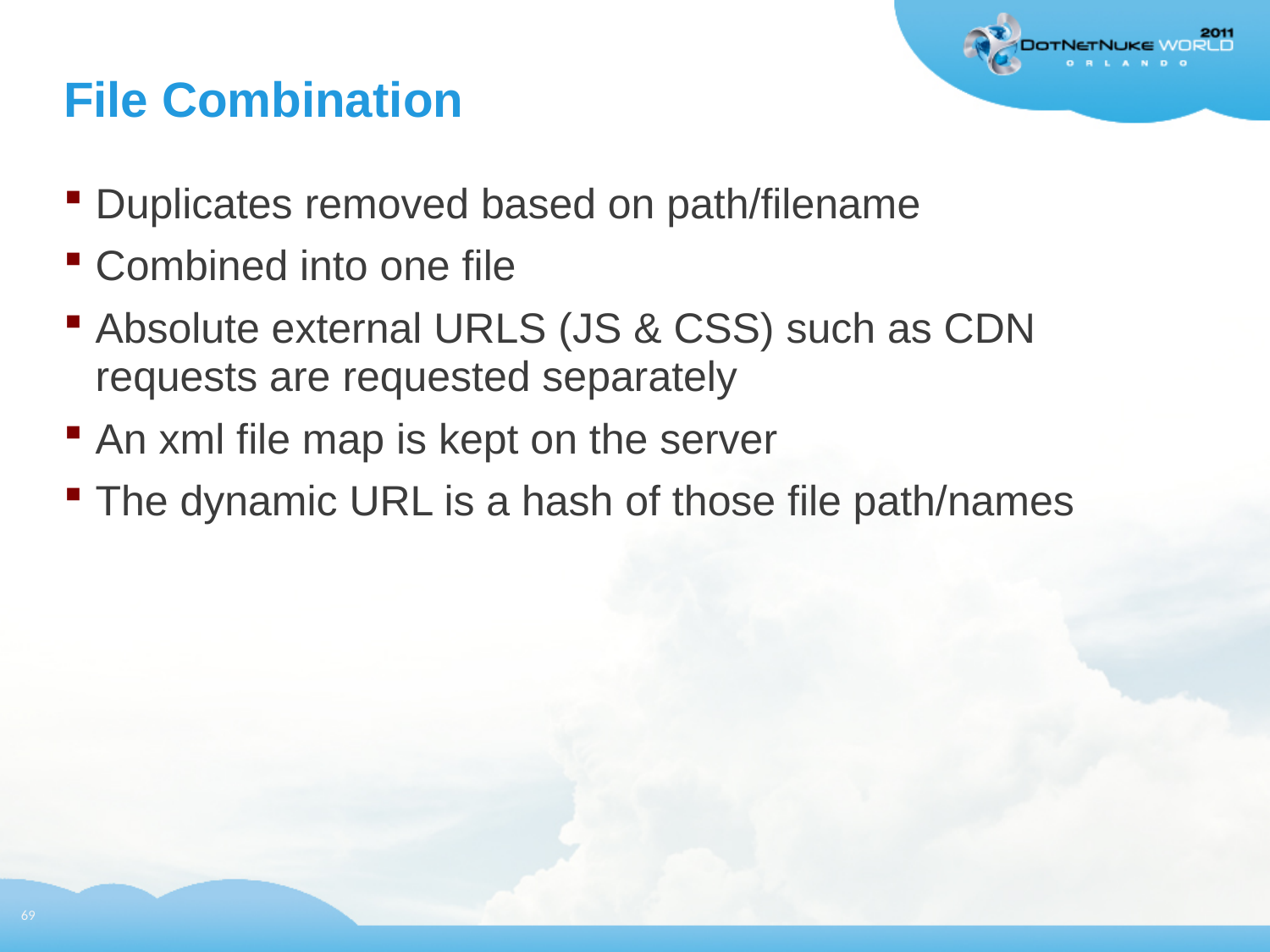

# File Combination
Duplicates removed based on path/filename
Combined into one file
Absolute external URLS (JS & CSS) such as CDN requests are requested separately
An xml file map is kept on the server
The dynamic URL is a hash of those file path/names